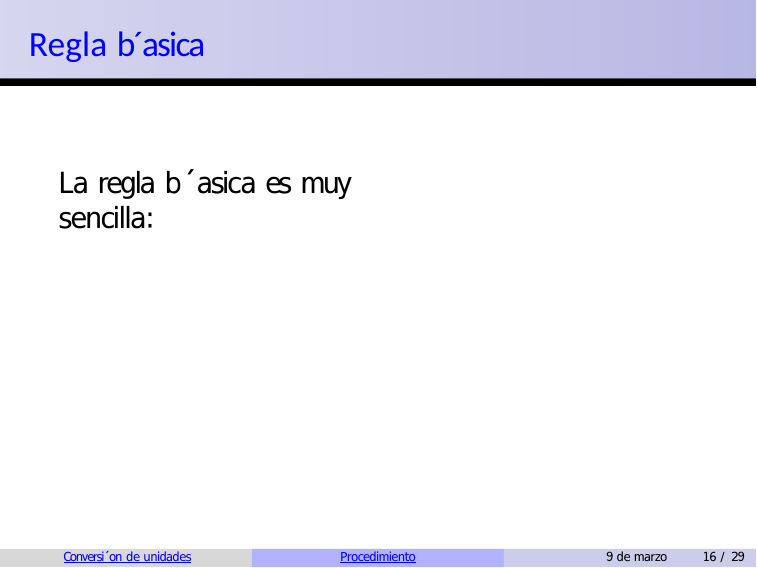

Regla b´asica
La regla b´asica es muy sencilla:
Conversi´on de unidades
Procedimiento
9 de marzo
16 / 29